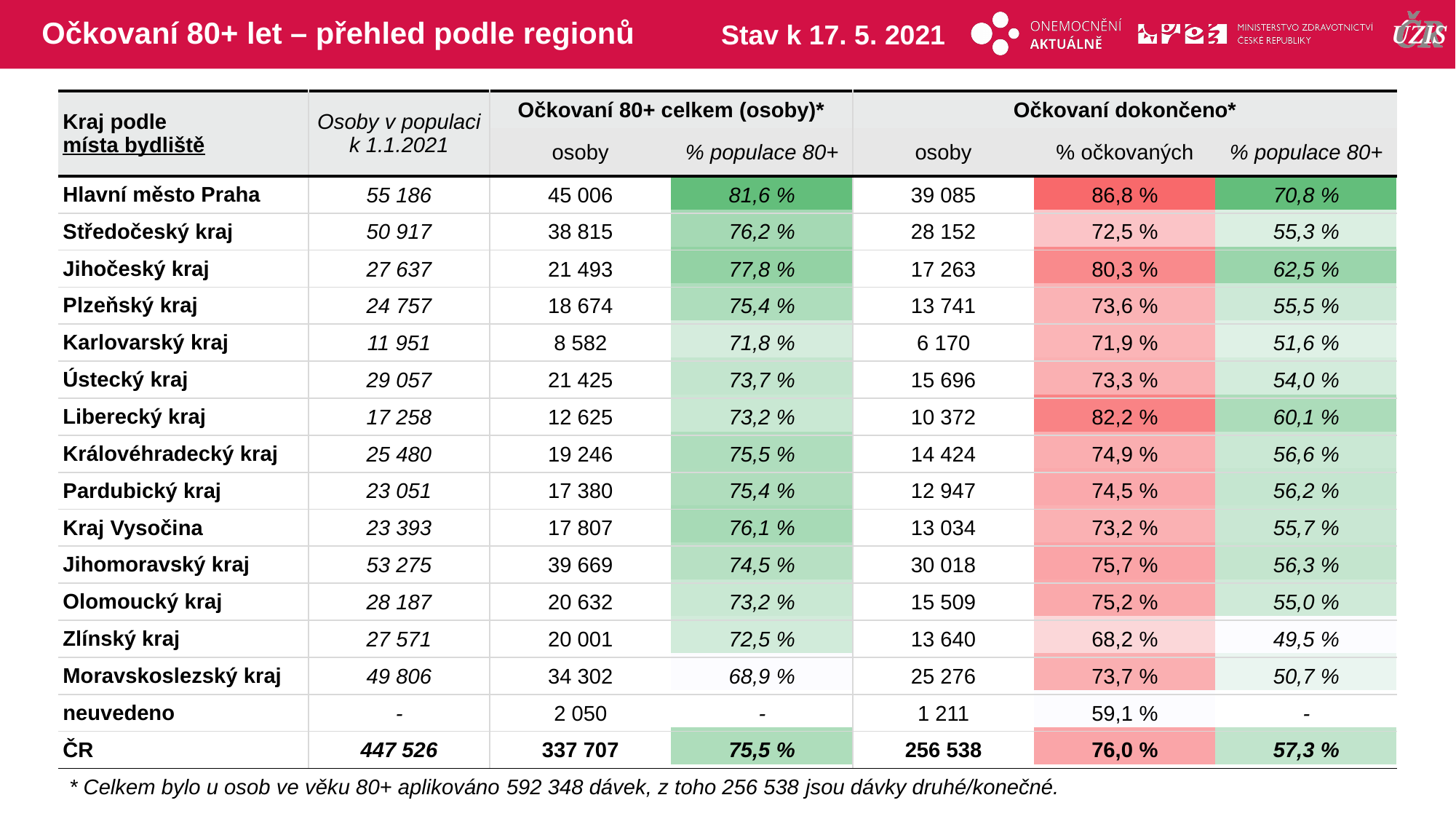

# Očkovaní 80+ let – přehled podle regionů
Stav k 17. 5. 2021
| Kraj podle místa bydliště | Osoby v populaci k 1.1.2021 | Očkovaní 80+ celkem (osoby)\* |  | Očkovaní dokončeno\* |  |  |
| --- | --- | --- | --- | --- | --- | --- |
|  |  | osoby | % populace 80+ | osoby | % očkovaných | % populace 80+ |
| Hlavní město Praha | 55 186 | 45 006 | 81,6 % | 39 085 | 86,8 % | 70,8 % |
| Středočeský kraj | 50 917 | 38 815 | 76,2 % | 28 152 | 72,5 % | 55,3 % |
| Jihočeský kraj | 27 637 | 21 493 | 77,8 % | 17 263 | 80,3 % | 62,5 % |
| Plzeňský kraj | 24 757 | 18 674 | 75,4 % | 13 741 | 73,6 % | 55,5 % |
| Karlovarský kraj | 11 951 | 8 582 | 71,8 % | 6 170 | 71,9 % | 51,6 % |
| Ústecký kraj | 29 057 | 21 425 | 73,7 % | 15 696 | 73,3 % | 54,0 % |
| Liberecký kraj | 17 258 | 12 625 | 73,2 % | 10 372 | 82,2 % | 60,1 % |
| Královéhradecký kraj | 25 480 | 19 246 | 75,5 % | 14 424 | 74,9 % | 56,6 % |
| Pardubický kraj | 23 051 | 17 380 | 75,4 % | 12 947 | 74,5 % | 56,2 % |
| Kraj Vysočina | 23 393 | 17 807 | 76,1 % | 13 034 | 73,2 % | 55,7 % |
| Jihomoravský kraj | 53 275 | 39 669 | 74,5 % | 30 018 | 75,7 % | 56,3 % |
| Olomoucký kraj | 28 187 | 20 632 | 73,2 % | 15 509 | 75,2 % | 55,0 % |
| Zlínský kraj | 27 571 | 20 001 | 72,5 % | 13 640 | 68,2 % | 49,5 % |
| Moravskoslezský kraj | 49 806 | 34 302 | 68,9 % | 25 276 | 73,7 % | 50,7 % |
| neuvedeno | - | 2 050 | - | 1 211 | 59,1 % | - |
| ČR | 447 526 | 337 707 | 75,5 % | 256 538 | 76,0 % | 57,3 % |
|  |  |  |  |  |  |
| --- | --- | --- | --- | --- | --- |
|  |  |  |  |  |  |
|  |  |  |  |  |  |
|  |  |  |  |  |  |
|  |  |  |  |  |  |
|  |  |  |  |  |  |
|  |  |  |  |  |  |
|  |  |  |  |  |  |
|  |  |  |  |  |  |
|  |  |  |  |  |  |
|  |  |  |  |  |  |
|  |  |  |  |  |  |
|  |  |  |  |  |  |
|  |  |  |  |  |  |
|  |  |  |  |  |  |
|  |  |  |  |  |  |
* Celkem bylo u osob ve věku 80+ aplikováno 592 348 dávek, z toho 256 538 jsou dávky druhé/konečné.